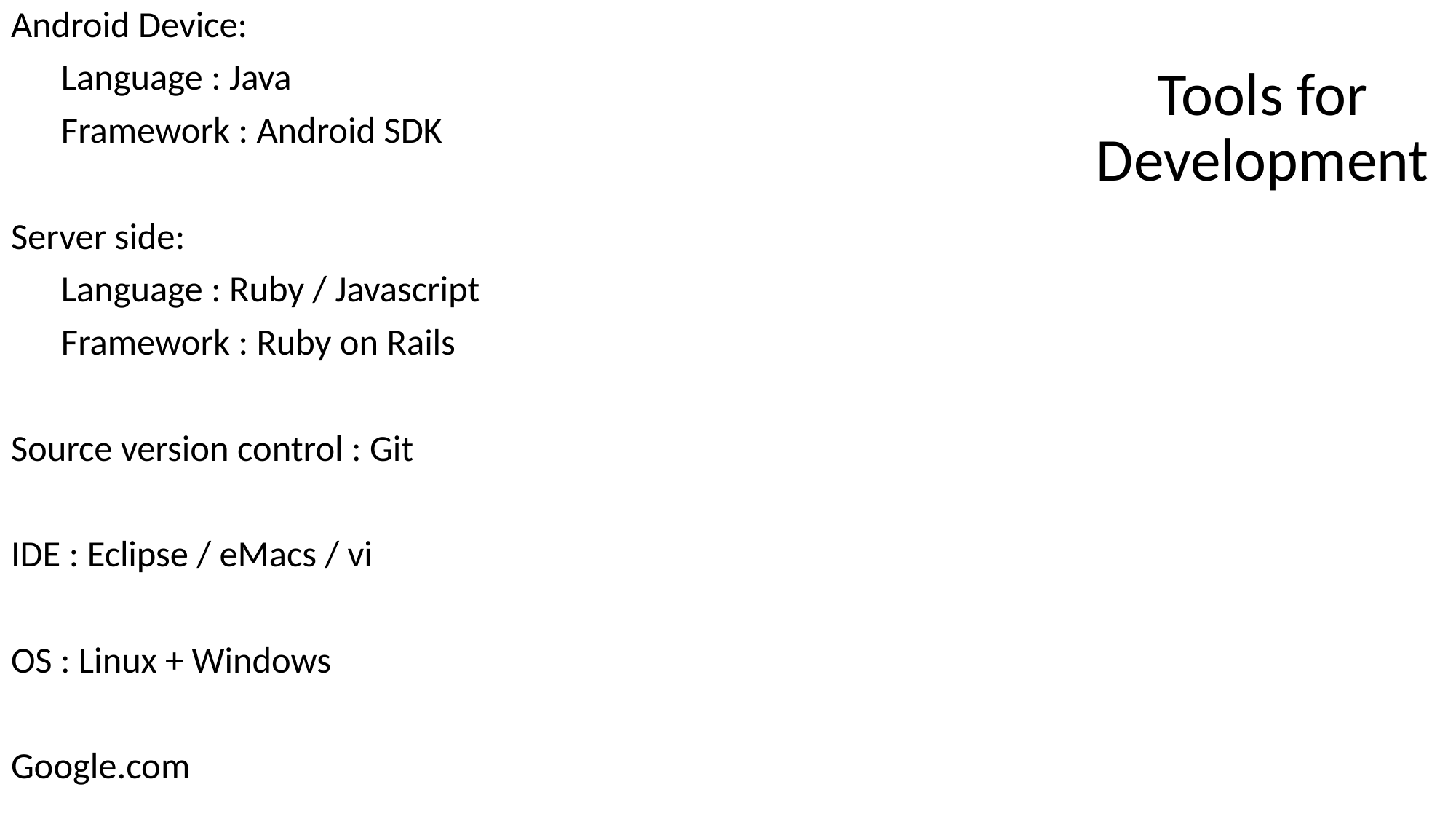

Android Device:
      Language : Java
      Framework : Android SDK

Server side:
      Language : Ruby / Javascript
      Framework : Ruby on Rails

Source version control : Git

IDE : Eclipse / eMacs / vi

OS : Linux + Windows

Google.com
# Tools for Development